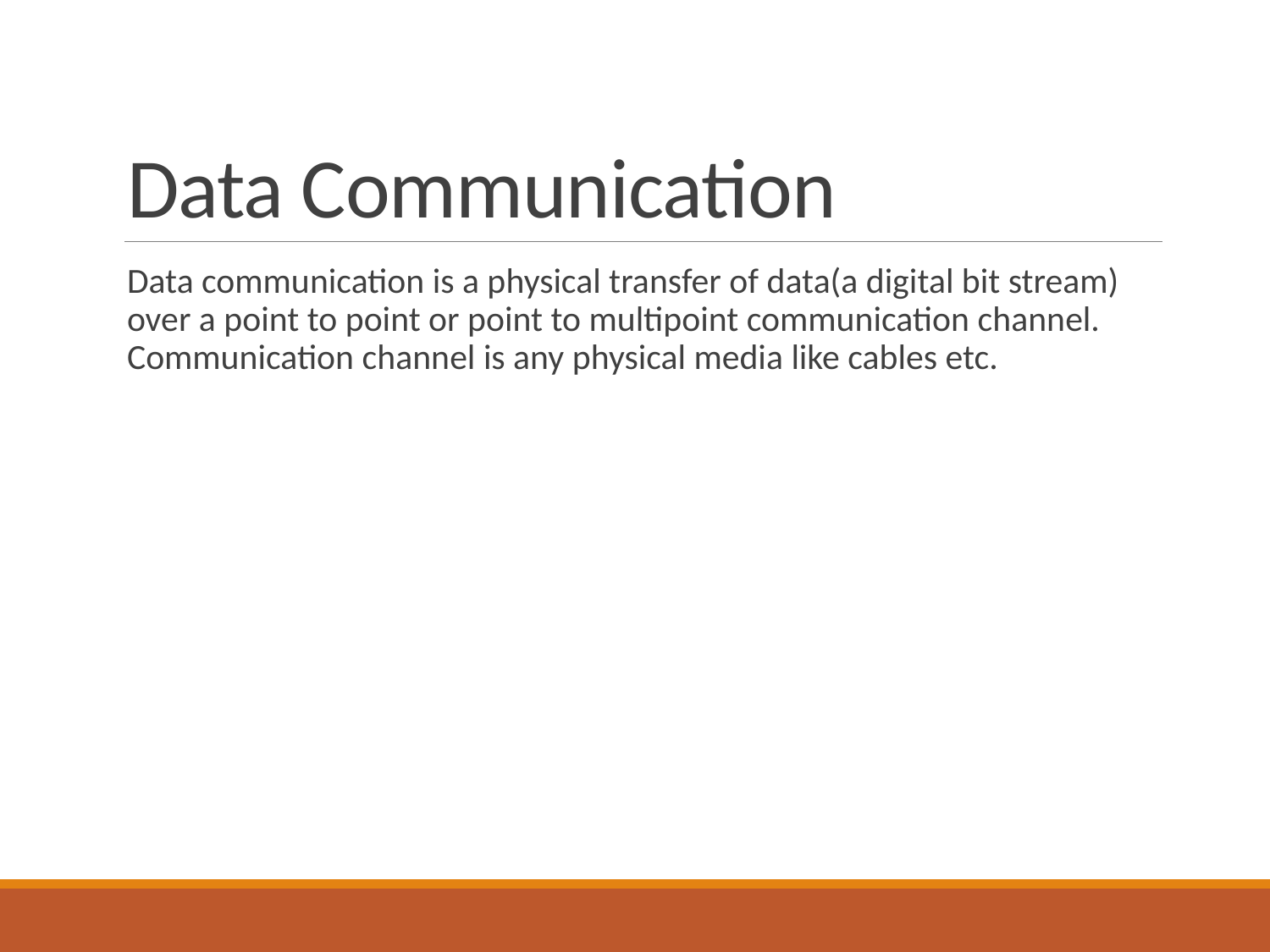

# Data Communication
Data communication is a physical transfer of data(a digital bit stream) over a point to point or point to multipoint communication channel. Communication channel is any physical media like cables etc.